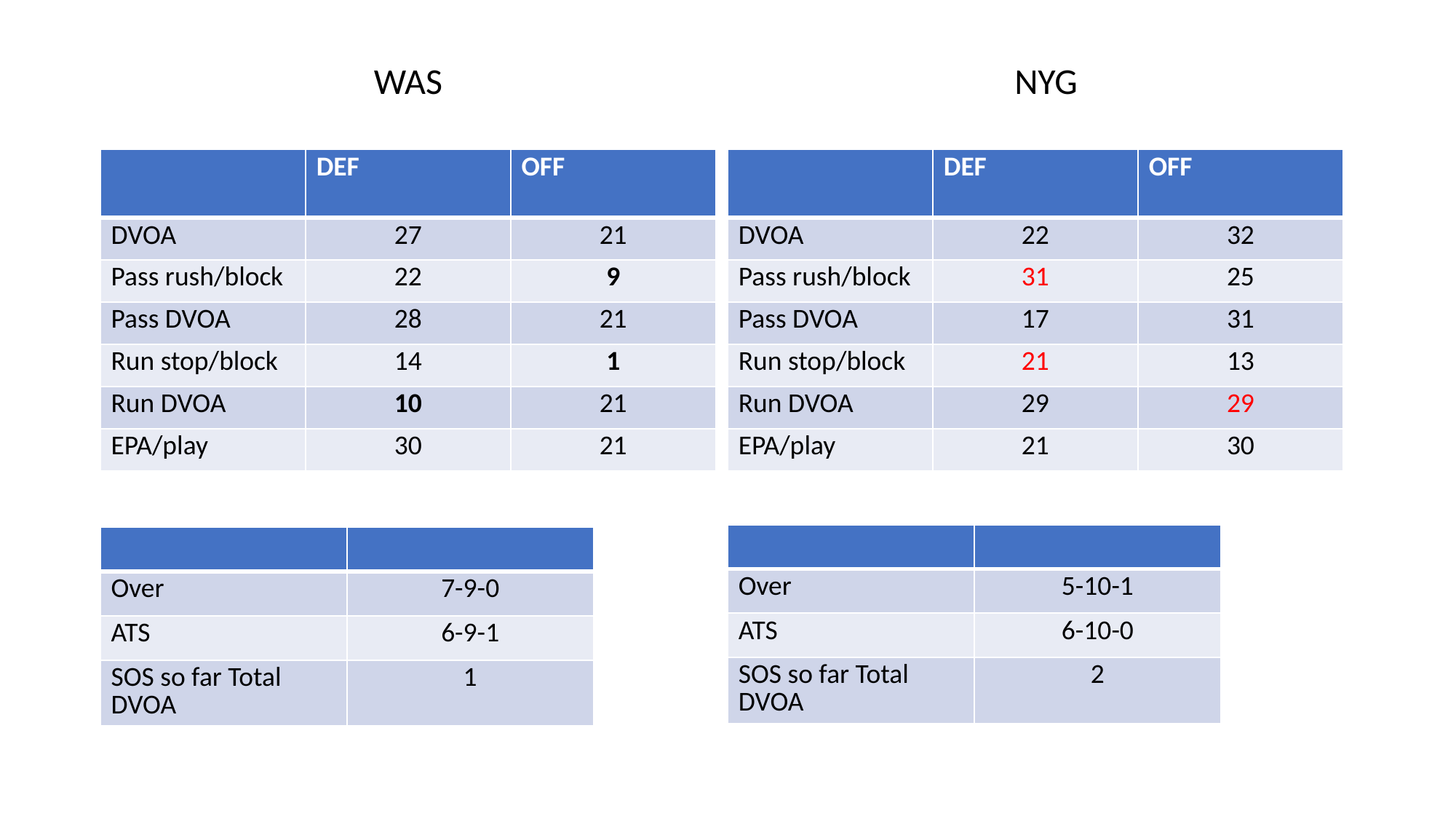

WAS
NYG
|  | DEF | OFF |
| --- | --- | --- |
| DVOA | 27 | 21 |
| Pass rush/block | 22 | 9 |
| Pass DVOA | 28 | 21 |
| Run stop/block | 14 | 1 |
| Run DVOA | 10 | 21 |
| EPA/play | 30 | 21 |
|  | DEF | OFF |
| --- | --- | --- |
| DVOA | 22 | 32 |
| Pass rush/block | 31 | 25 |
| Pass DVOA | 17 | 31 |
| Run stop/block | 21 | 13 |
| Run DVOA | 29 | 29 |
| EPA/play | 21 | 30 |
|  |  |
| --- | --- |
| Over | 5-10-1 |
| ATS | 6-10-0 |
| SOS so far Total DVOA | 2 |
|  |  |
| --- | --- |
| Over | 7-9-0 |
| ATS | 6-9-1 |
| SOS so far Total DVOA | 1 |